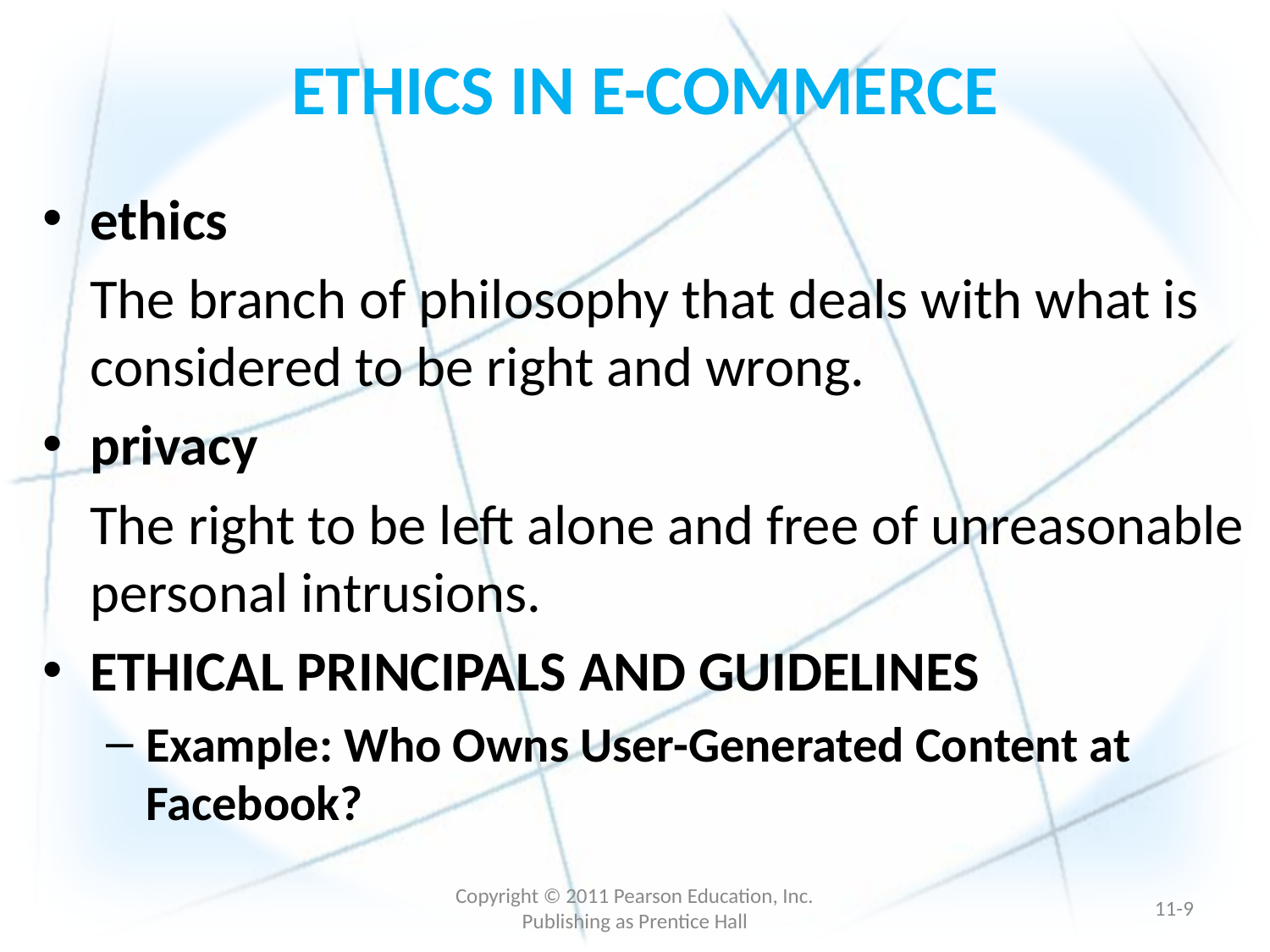

# ETHICS IN E-COMMERCE
ethics
	The branch of philosophy that deals with what is considered to be right and wrong.
privacy
	The right to be left alone and free of unreasonable personal intrusions.
ETHICAL PRINCIPALS AND GUIDELINES
Example: Who Owns User-Generated Content at Facebook?
Copyright © 2011 Pearson Education, Inc. Publishing as Prentice Hall
11-9